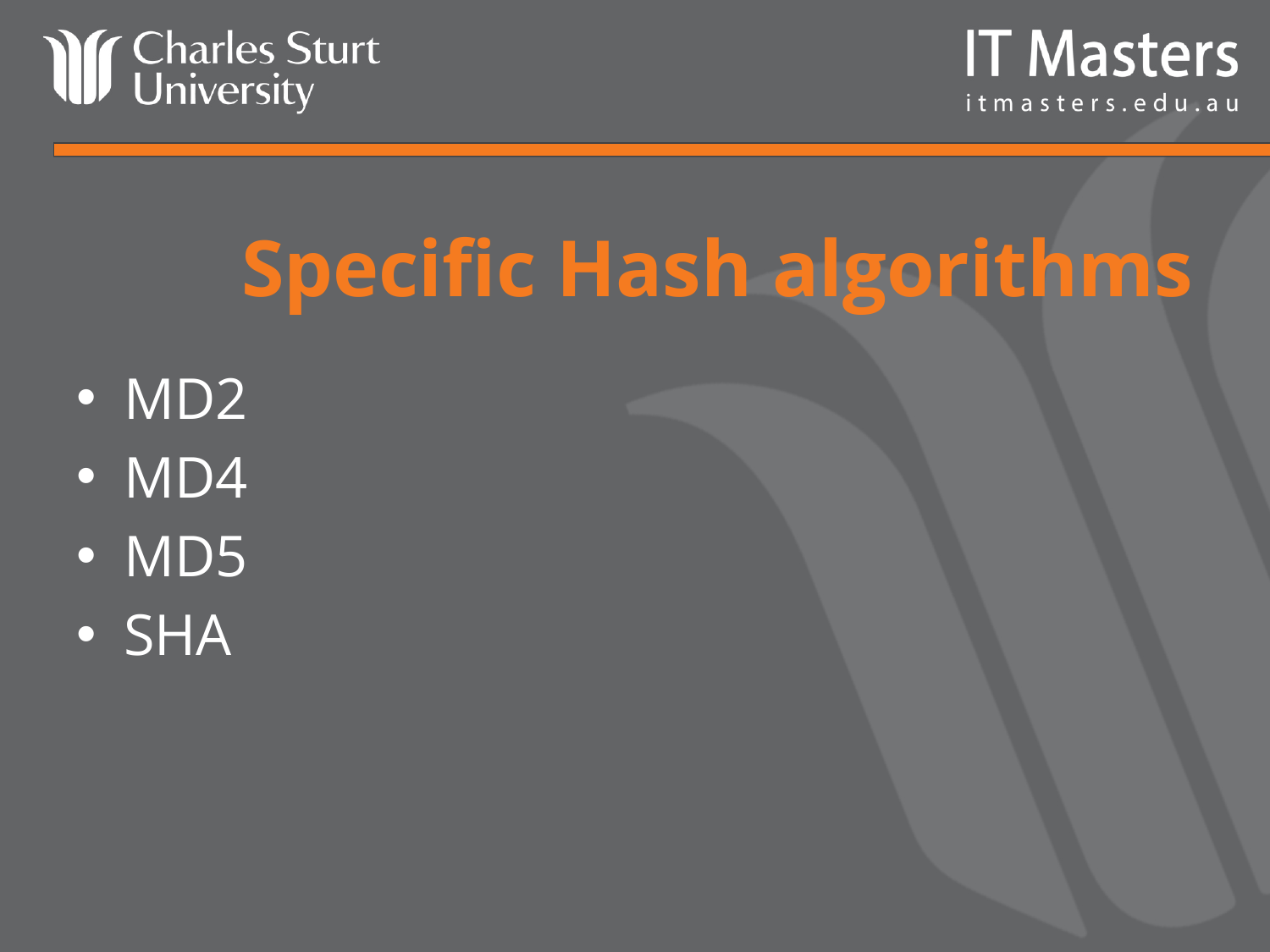

# Specific Hash algorithms
MD2
MD4
MD5
SHA